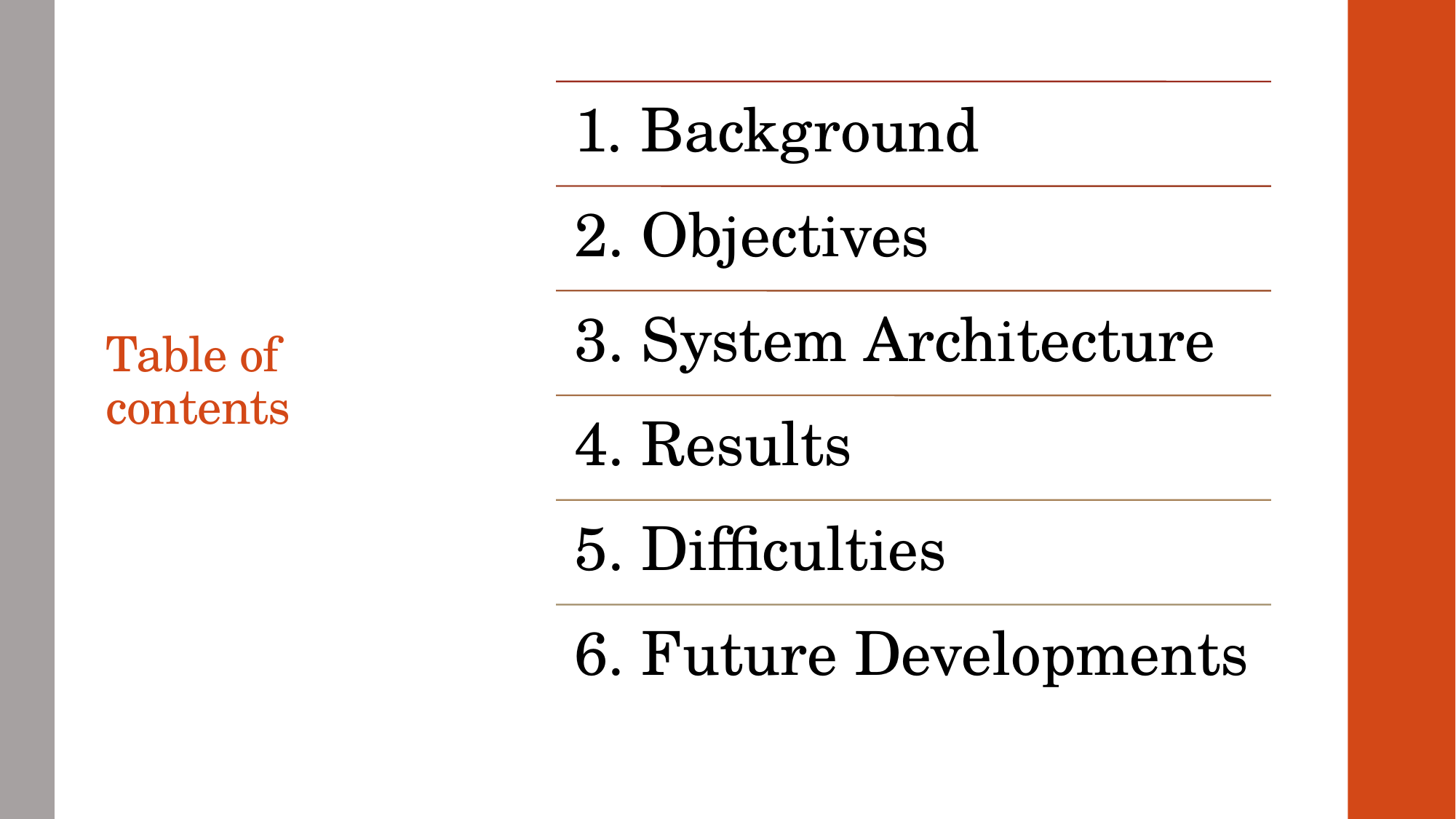

1. Background
2. Objectives
3. System Architecture
4. Results
5. Difficulties
6. Future Developments
# Table of contents